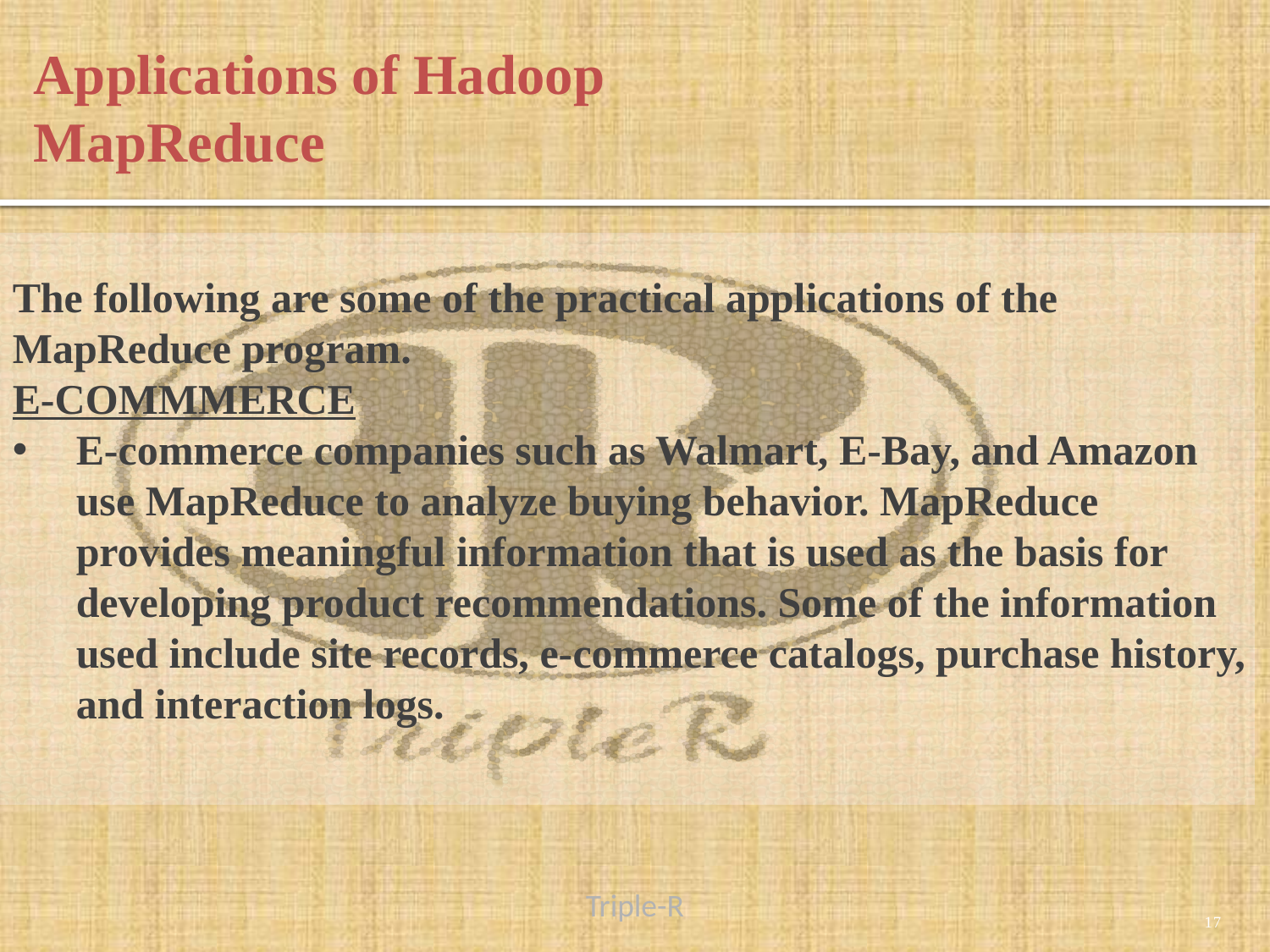

Applications of Hadoop MapReduce

The following are some of the practical applications of the MapReduce program.
E-COMMMERCE
E-commerce companies such as Walmart, E-Bay, and Amazon use MapReduce to analyze buying behavior. MapReduce provides meaningful information that is used as the basis for developing product recommendations. Some of the information used include site records, e-commerce catalogs, purchase history, and interaction logs.

Triple-R
17